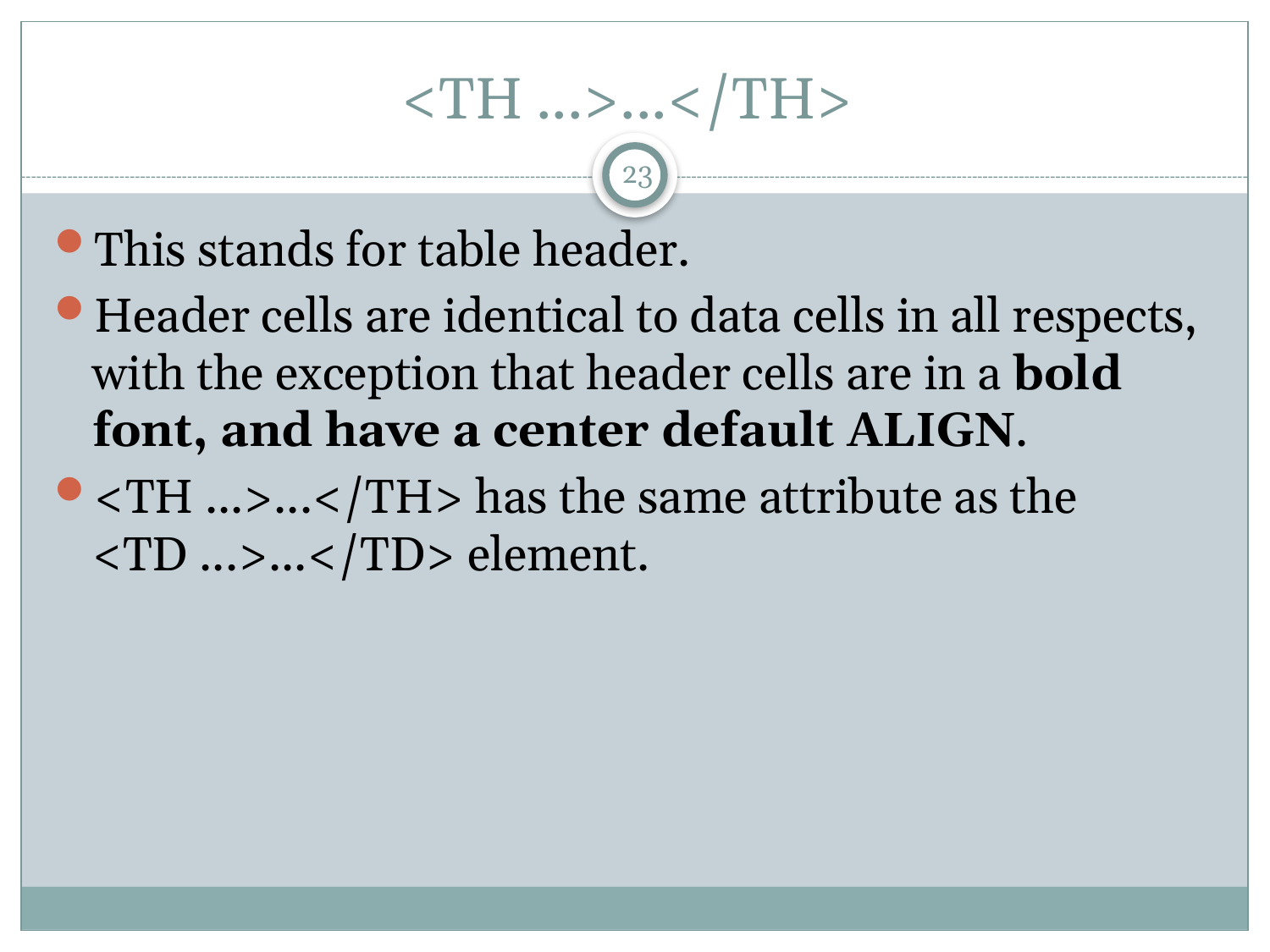

# <TH ...>...</TH>
23
This stands for table header.
Header cells are identical to data cells in all respects, with the exception that header cells are in a bold font, and have a center default ALIGN.
<TH ...>...</TH> has the same attribute as the <TD ...>...</TD> element.